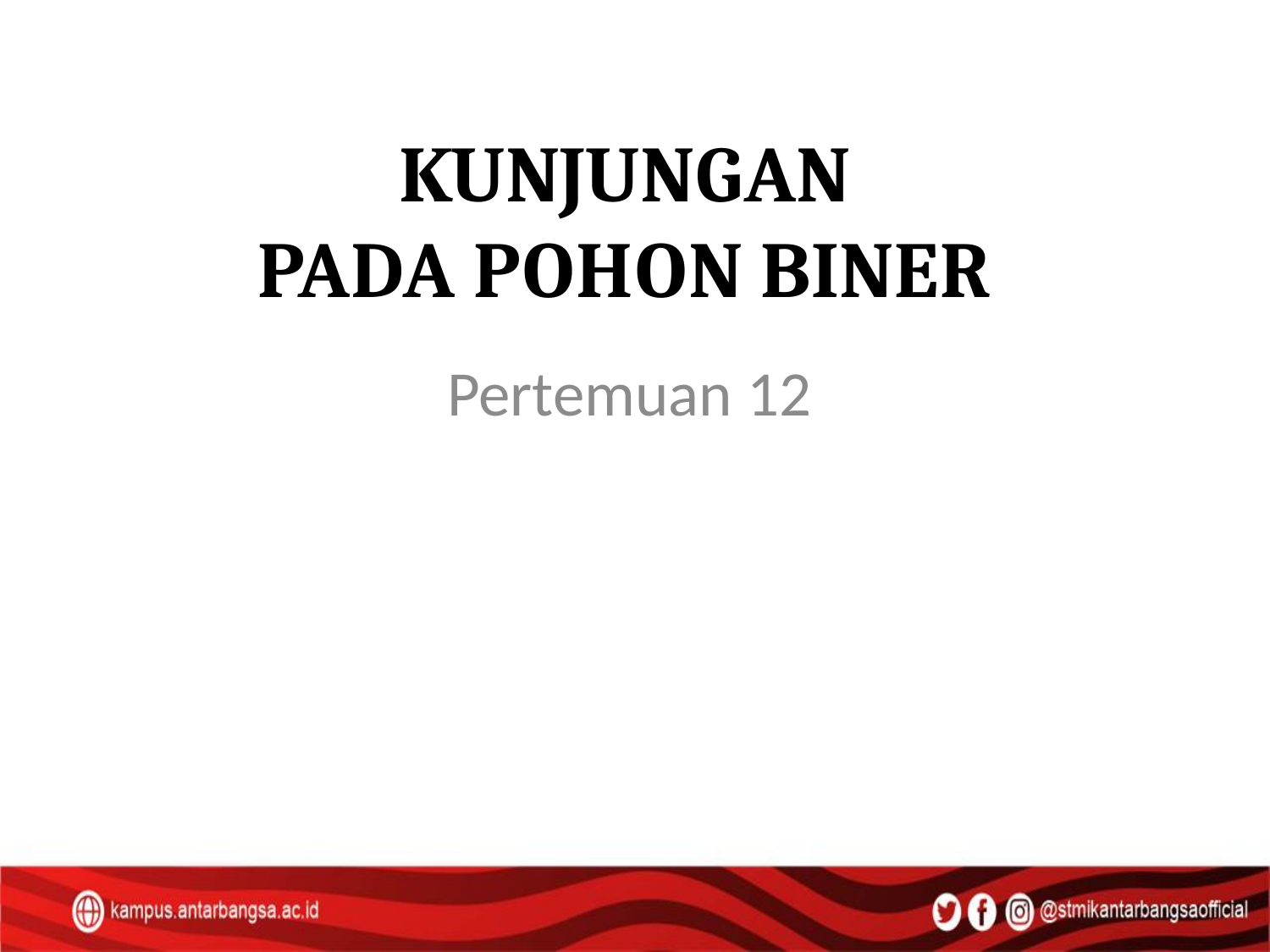

# KUNJUNGAN PADA POHON BINER
Pertemuan 12